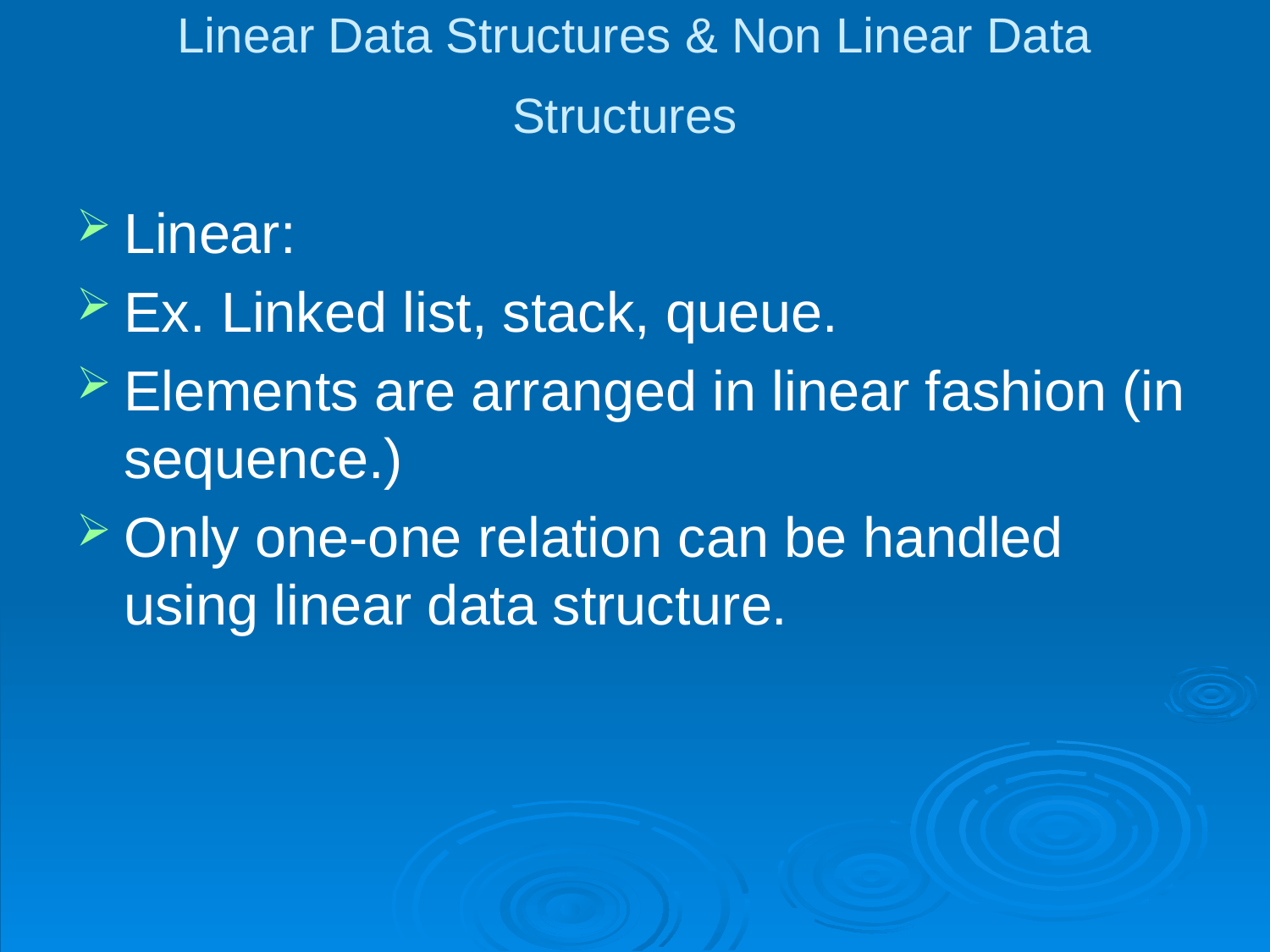

# Linear Data Structures & Non Linear Data Structures
Linear:
Ex. Linked list, stack, queue.
Elements are arranged in linear fashion (in sequence.)
Only one-one relation can be handled using linear data structure.